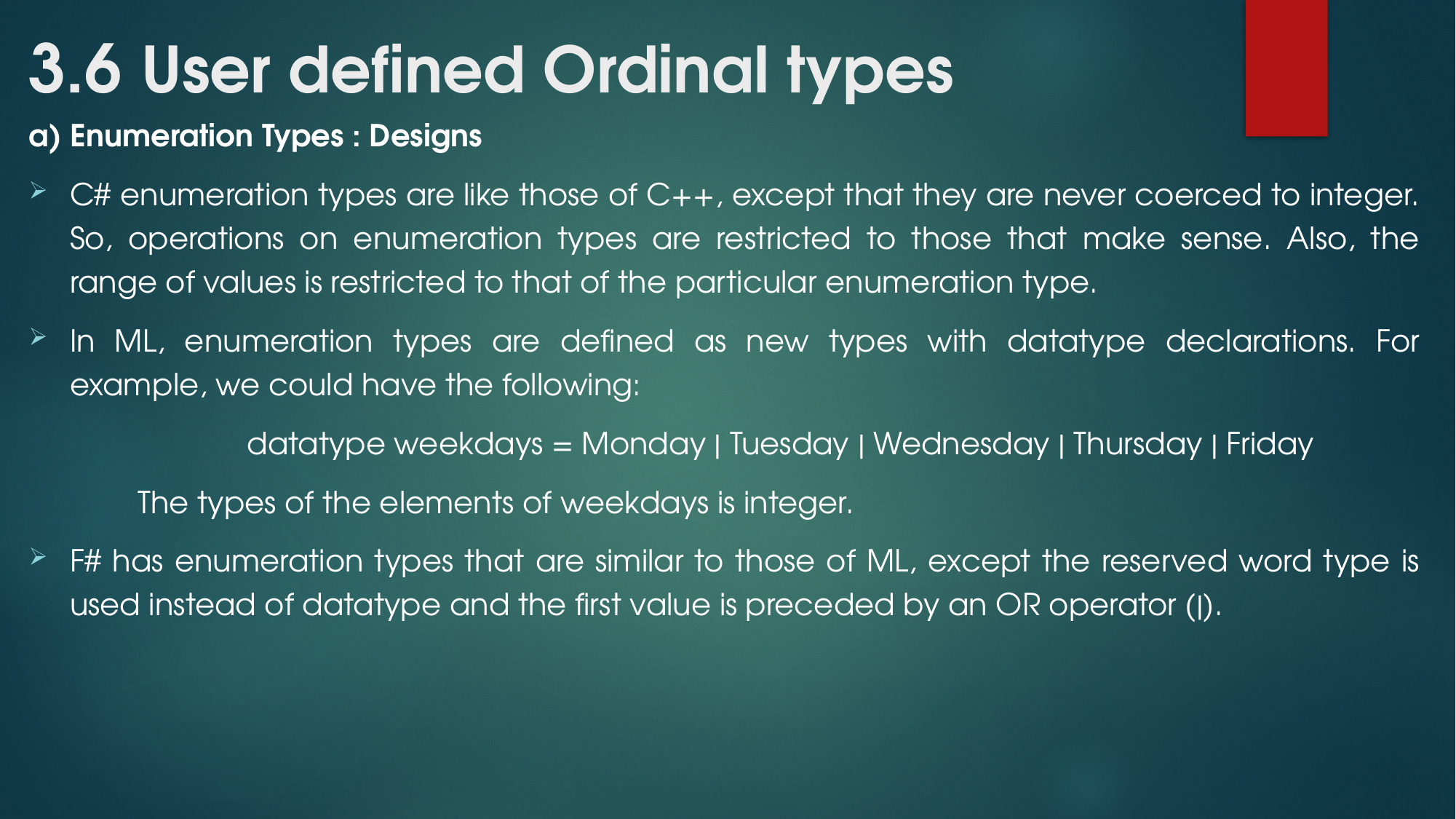

# 3.6 User defined Ordinal types
a) Enumeration Types : Designs
C# enumeration types are like those of C++, except that they are never coerced to integer. So, operations on enumeration types are restricted to those that make sense. Also, the range of values is restricted to that of the particular enumeration type.
In ML, enumeration types are defined as new types with datatype declarations. For example, we could have the following:
		datatype weekdays = Monday | Tuesday | Wednesday | Thursday | Friday
	The types of the elements of weekdays is integer.
F# has enumeration types that are similar to those of ML, except the reserved word type is used instead of datatype and the first value is preceded by an OR operator (|).